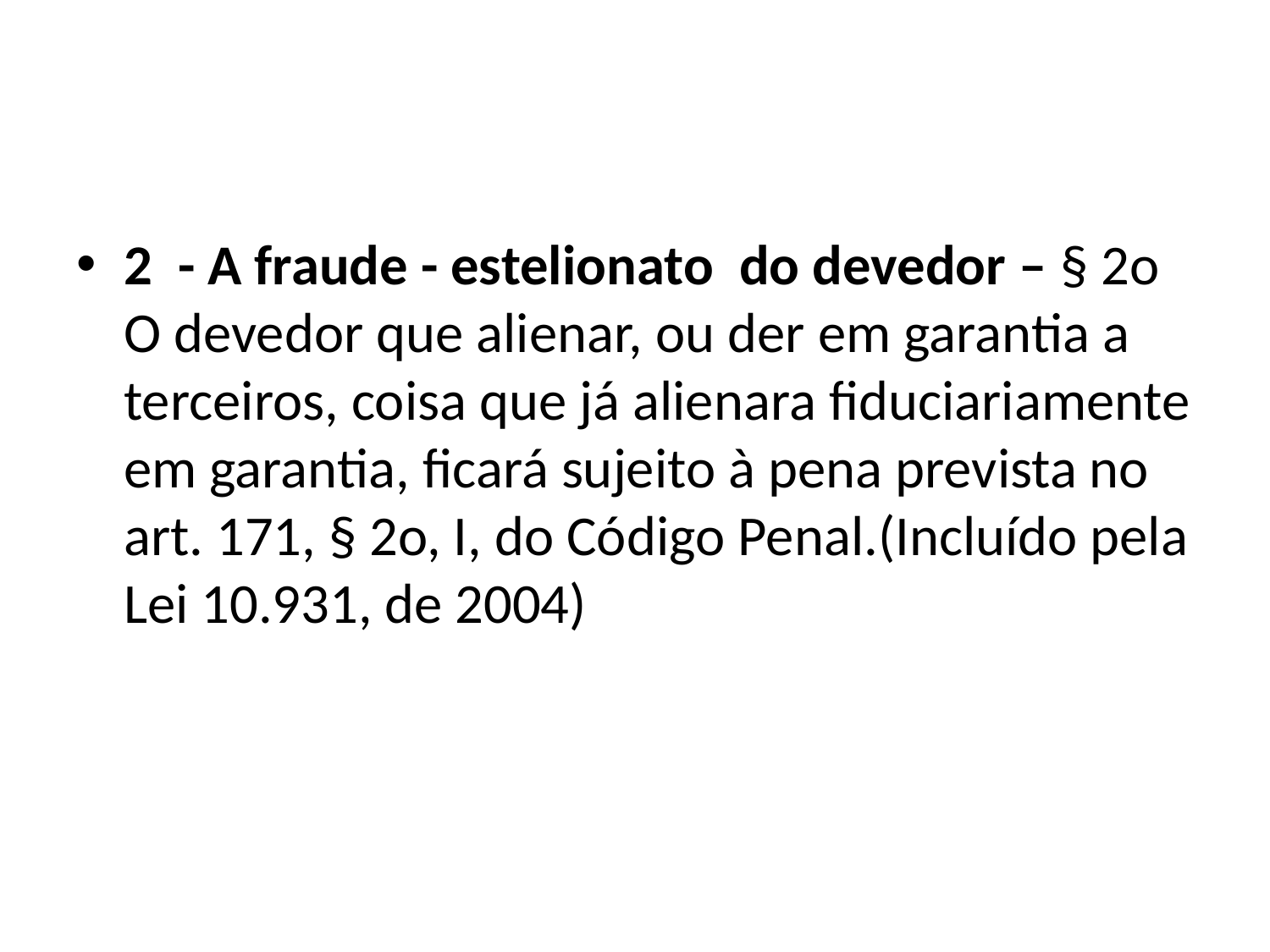

#
2  - A fraude - estelionato  do devedor – § 2o O devedor que alienar, ou der em garantia a terceiros, coisa que já alienara fiduciariamente em garantia, ficará sujeito à pena prevista no art. 171, § 2o, I, do Código Penal.(Incluído pela Lei 10.931, de 2004)